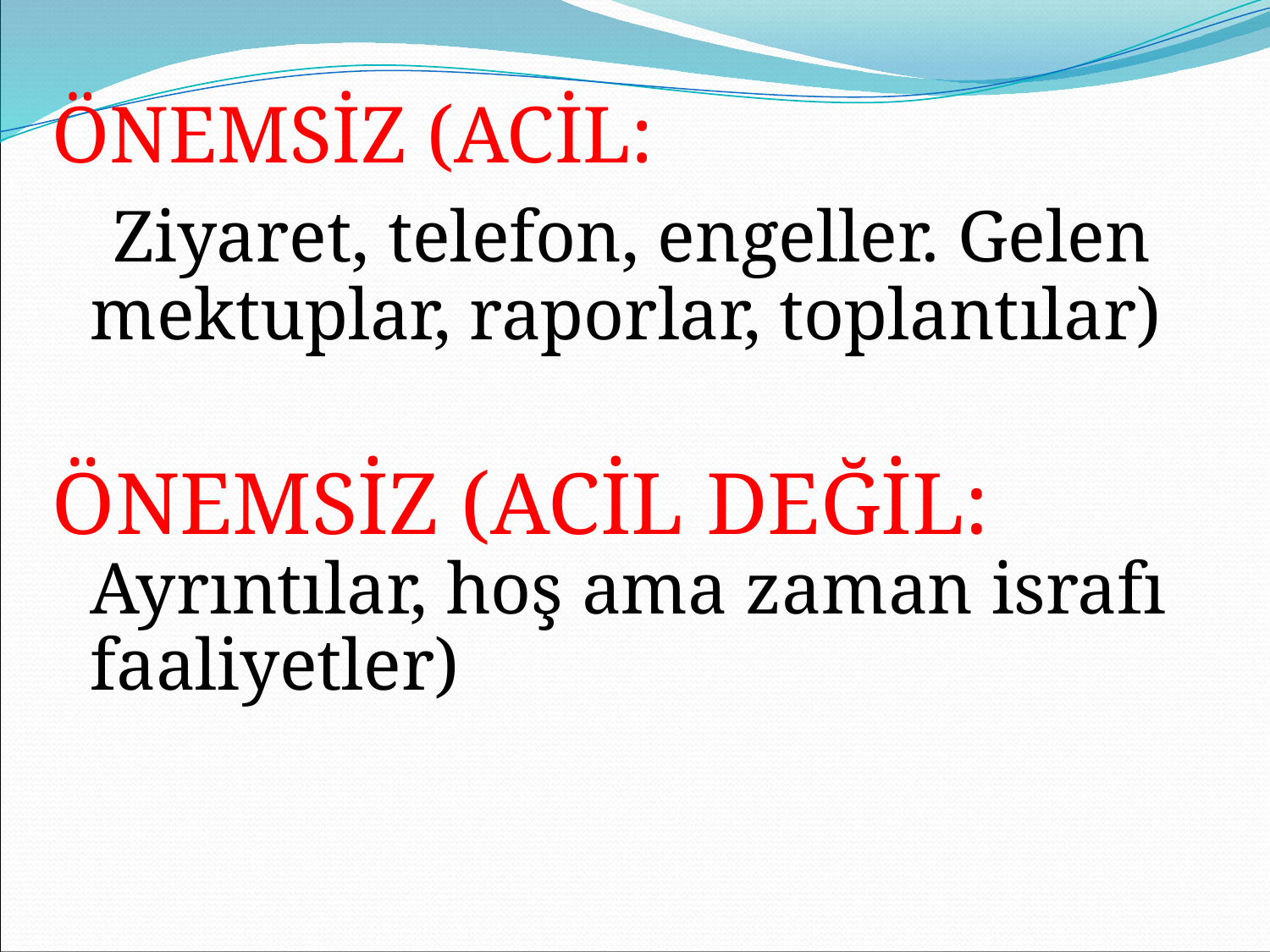

ÖNEMSİZ (ACİL:
   Ziyaret, telefon, engeller. Gelen mektuplar, raporlar, toplantılar)

ÖNEMSİZ (ACİL DEĞİL: Ayrıntılar, hoş ama zaman israfı faaliyetler)